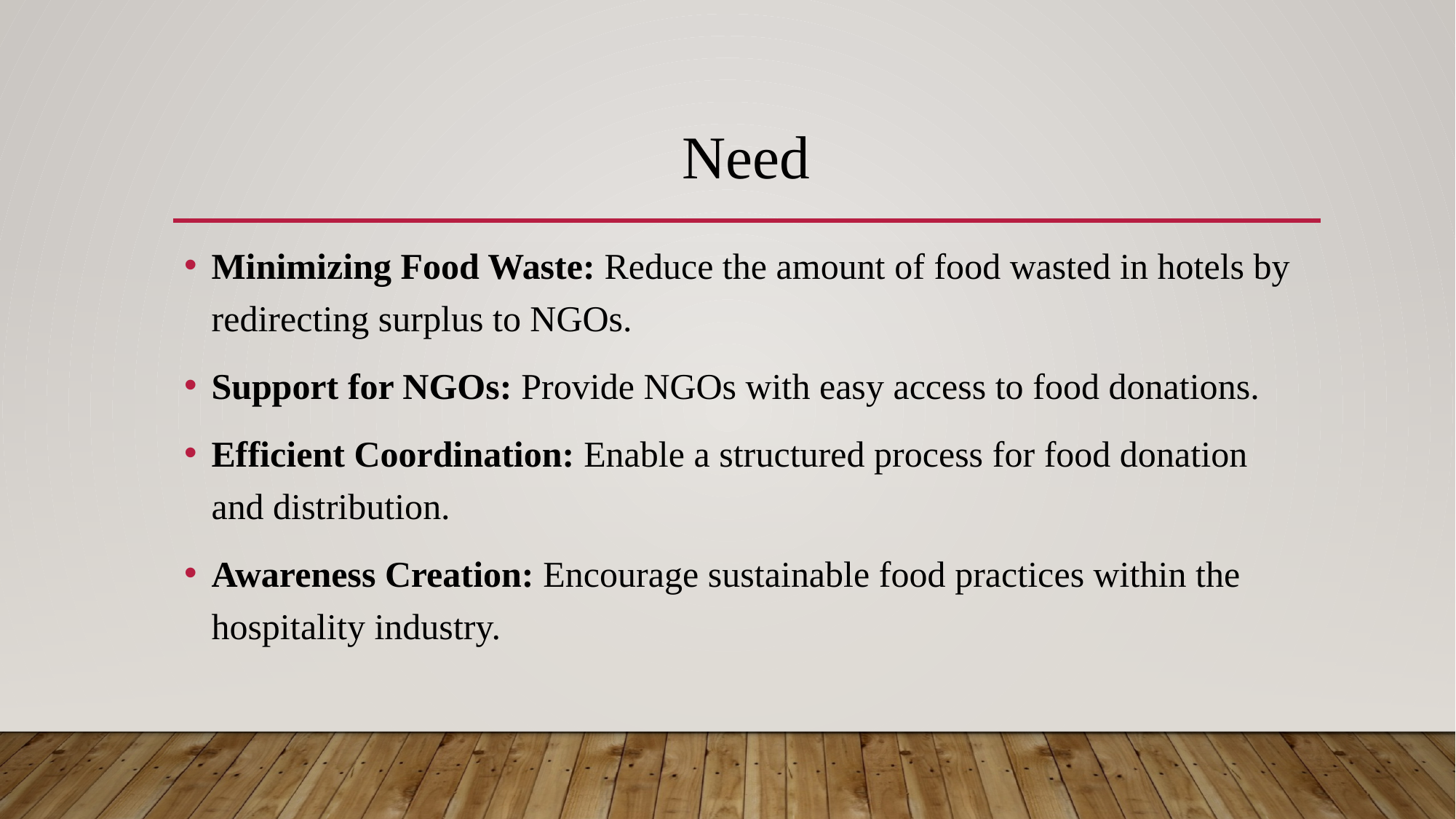

# Need
Minimizing Food Waste: Reduce the amount of food wasted in hotels by redirecting surplus to NGOs.
Support for NGOs: Provide NGOs with easy access to food donations.
Efficient Coordination: Enable a structured process for food donation and distribution.
Awareness Creation: Encourage sustainable food practices within the hospitality industry.